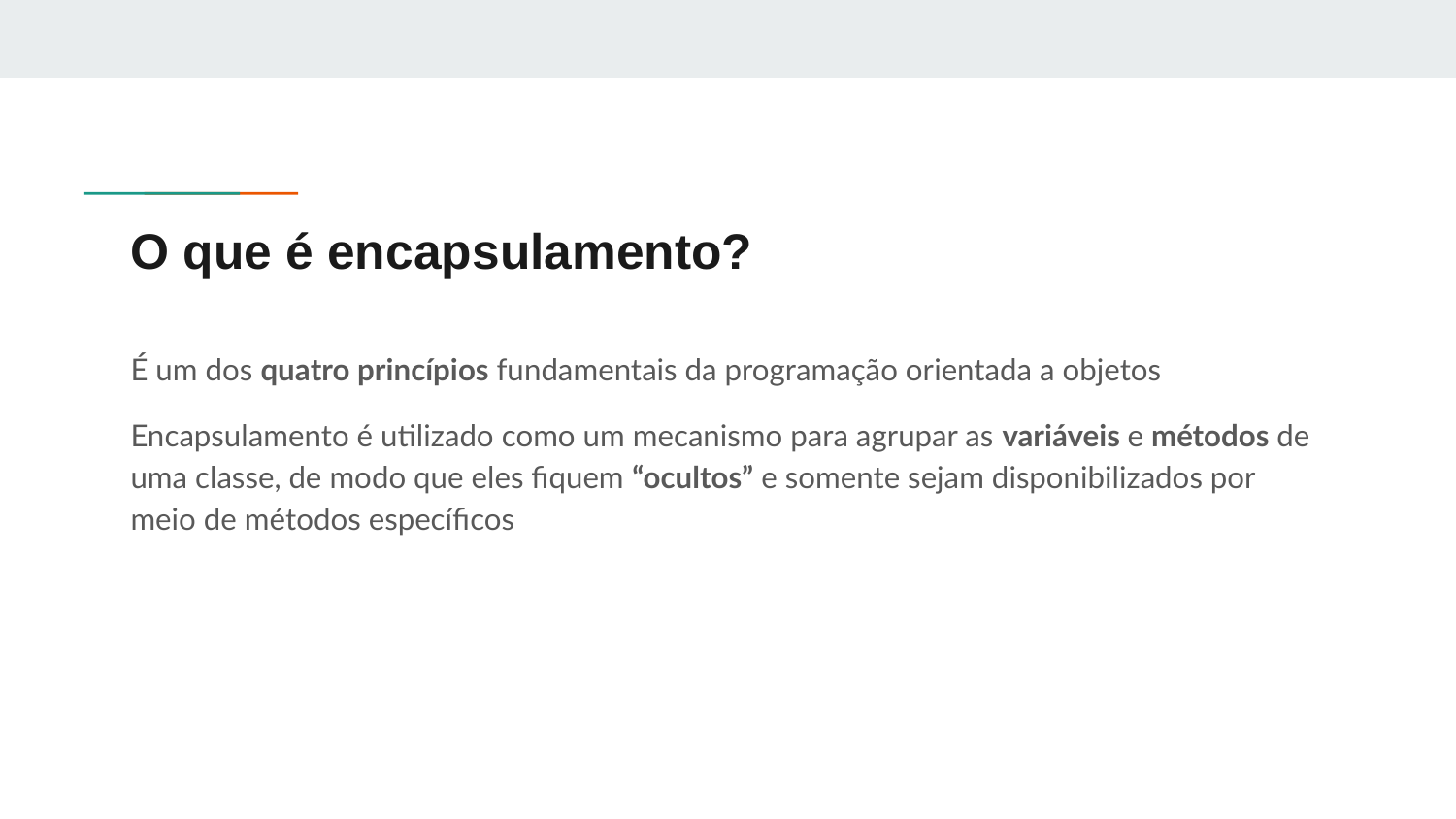

# O que é encapsulamento?
É um dos quatro princípios fundamentais da programação orientada a objetos
Encapsulamento é utilizado como um mecanismo para agrupar as variáveis e métodos de uma classe, de modo que eles fiquem “ocultos” e somente sejam disponibilizados por meio de métodos específicos